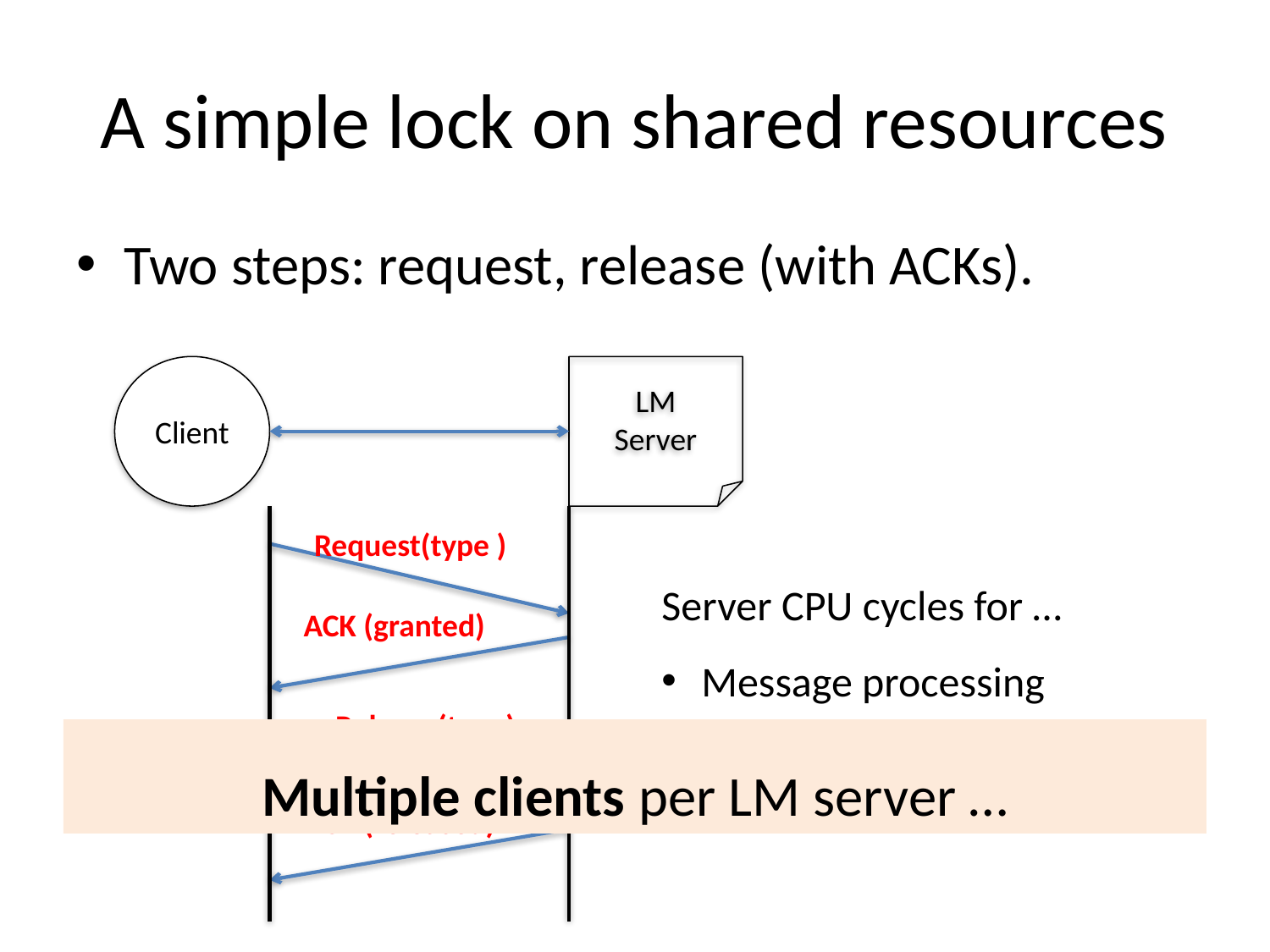

# A simple lock on shared resources
Two steps: request, release (with ACKs).
Client
LM
Server
Request(type )
Server CPU cycles for …
Message processing
Lock handling

ACK (granted)
Release(type)
Multiple clients per LM server …
ACK (released)